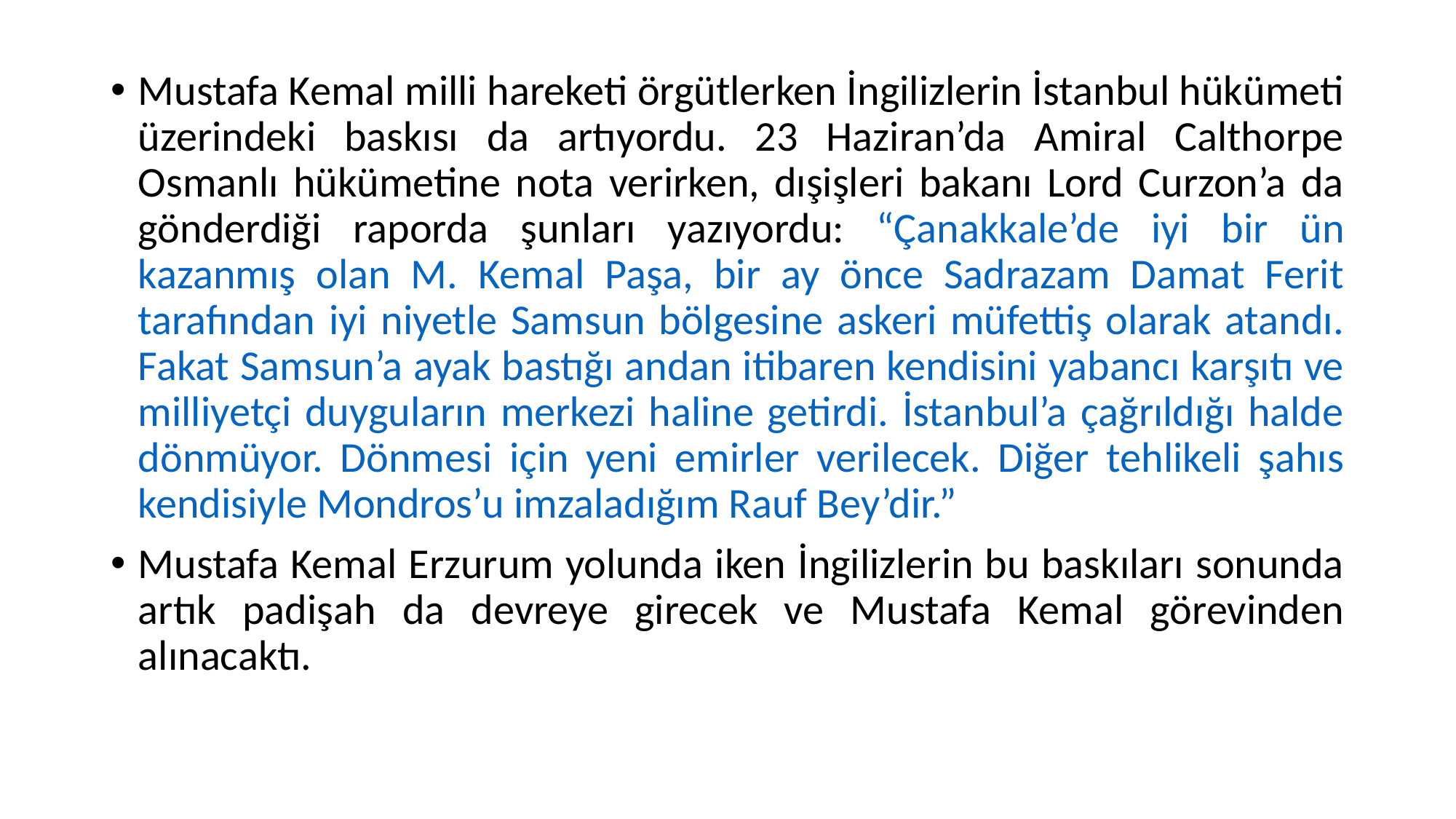

Mustafa Kemal milli hareketi örgütlerken İngilizlerin İstanbul hükümeti üzerindeki baskısı da artıyordu. 23 Haziran’da Amiral Calthorpe Osmanlı hükümetine nota verirken, dışişleri bakanı Lord Curzon’a da gönderdiği raporda şunları yazıyordu: “Çanakkale’de iyi bir ün kazanmış olan M. Kemal Paşa, bir ay önce Sadrazam Damat Ferit tarafından iyi niyetle Samsun bölgesine askeri müfettiş olarak atandı. Fakat Samsun’a ayak bastığı andan itibaren kendisini yabancı karşıtı ve milliyetçi duyguların merkezi haline getirdi. İstanbul’a çağrıldığı halde dönmüyor. Dönmesi için yeni emirler verilecek. Diğer tehlikeli şahıs kendisiyle Mondros’u imzaladığım Rauf Bey’dir.”
Mustafa Kemal Erzurum yolunda iken İngilizlerin bu baskıları sonunda artık padişah da devreye girecek ve Mustafa Kemal görevinden alınacaktı.